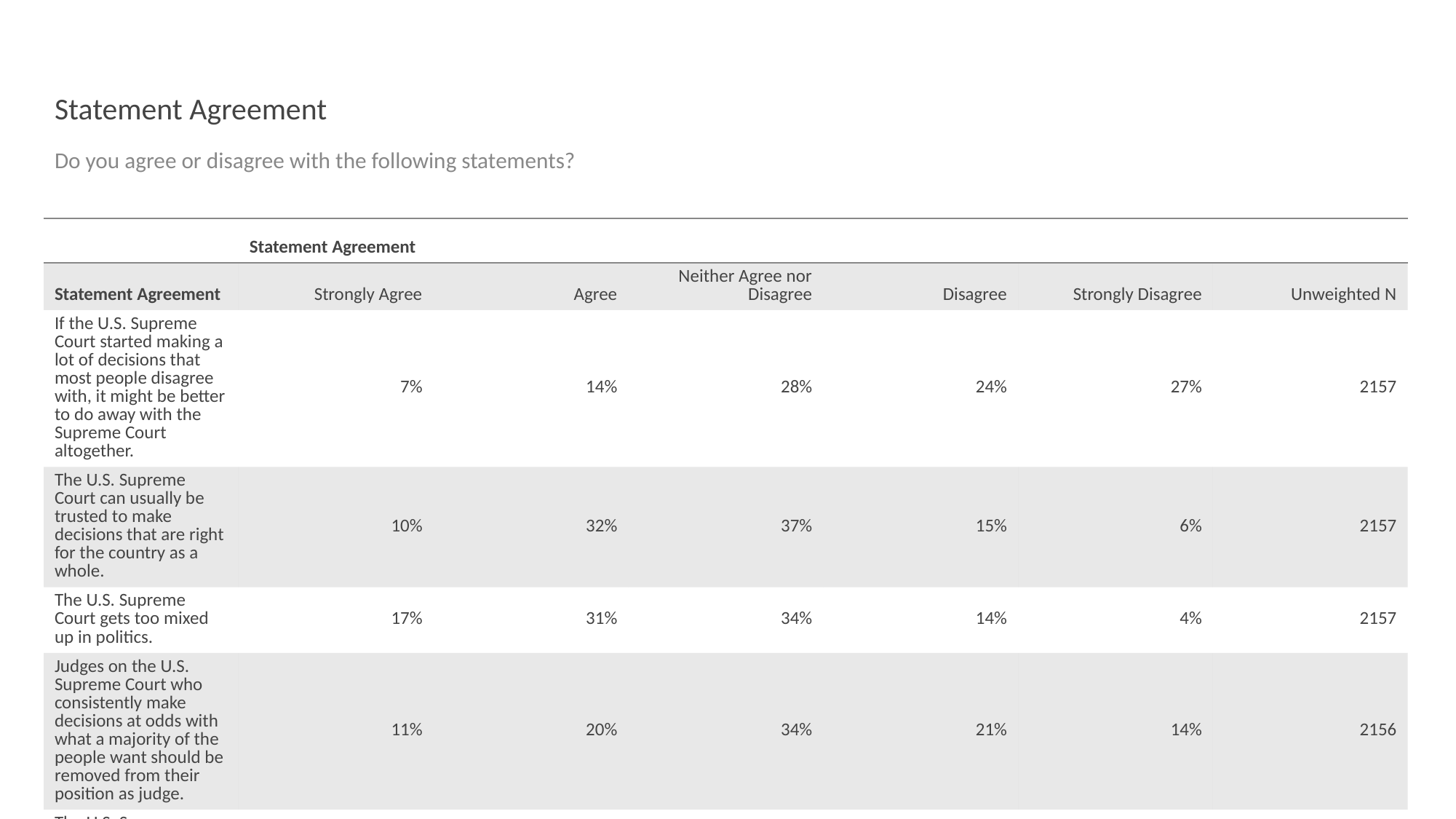

# Statement Agreement
Do you agree or disagree with the following statements?
|  | Statement Agreement |  |  |  |  |  |
| --- | --- | --- | --- | --- | --- | --- |
| Statement Agreement | Strongly Agree | Agree | Neither Agree nor Disagree | Disagree | Strongly Disagree | Unweighted N |
| If the U.S. Supreme Court started making a lot of decisions that most people disagree with, it might be better to do away with the Supreme Court altogether. | 7% | 14% | 28% | 24% | 27% | 2157 |
| The U.S. Supreme Court can usually be trusted to make decisions that are right for the country as a whole. | 10% | 32% | 37% | 15% | 6% | 2157 |
| The U.S. Supreme Court gets too mixed up in politics. | 17% | 31% | 34% | 14% | 4% | 2157 |
| Judges on the U.S. Supreme Court who consistently make decisions at odds with what a majority of the people want should be removed from their position as judge. | 11% | 20% | 34% | 21% | 14% | 2156 |
| The U.S. Supreme Court has become too independent and should be reined in. | 9% | 15% | 36% | 24% | 16% | 2157 |